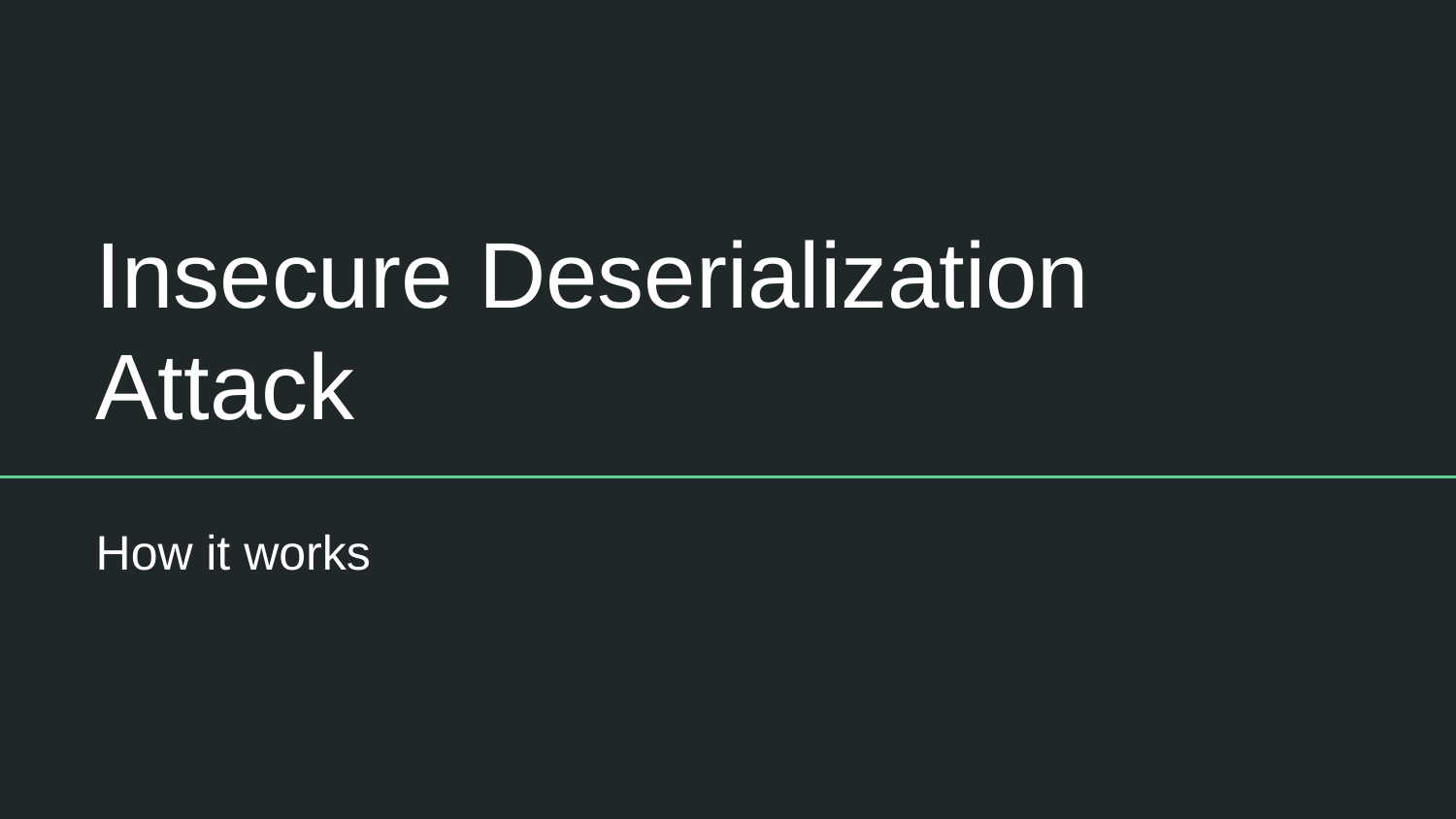

# Insecure Deserialization Attack
How it works